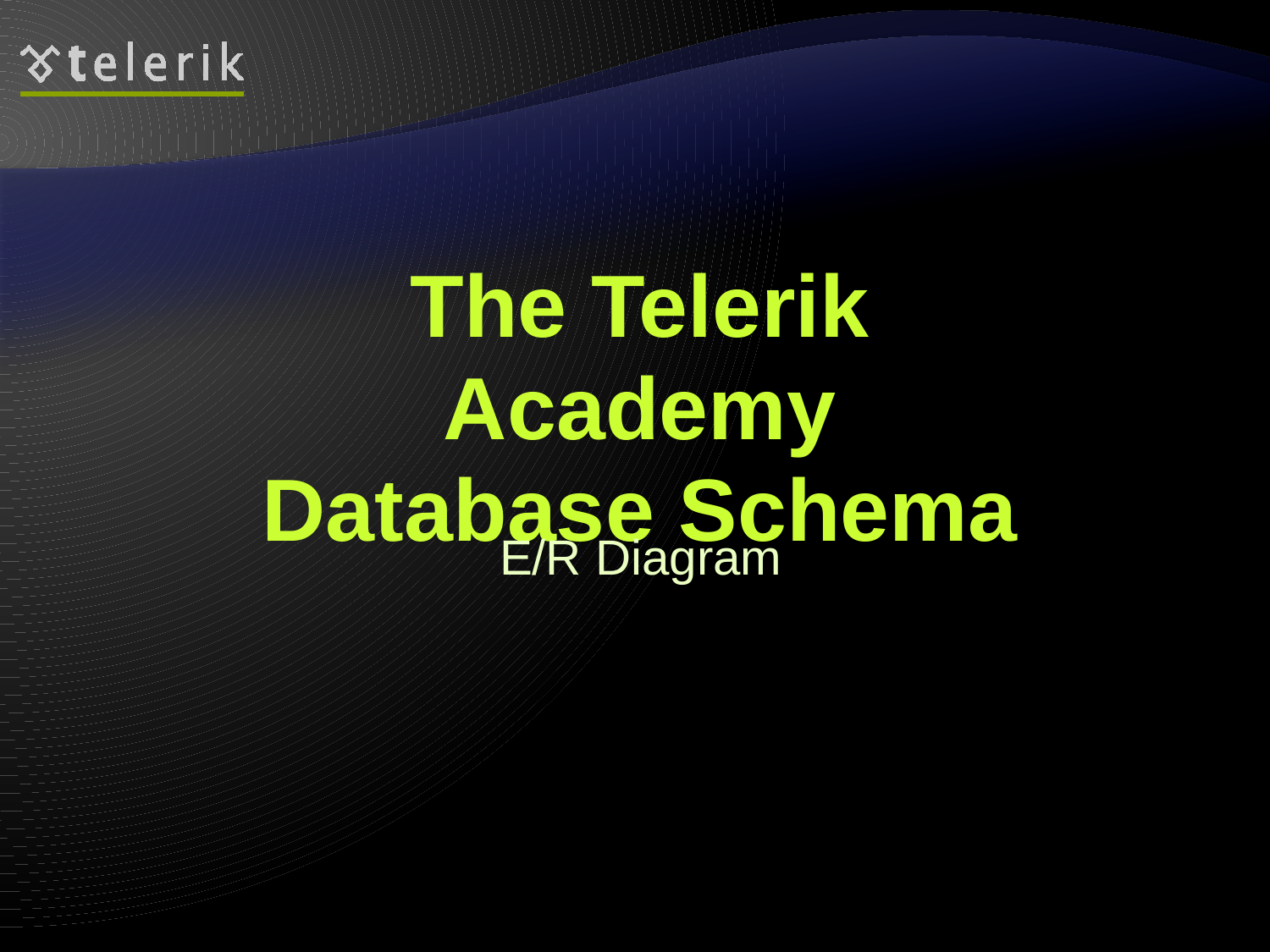

# The Telerik Academy Database Schema
E/R Diagram